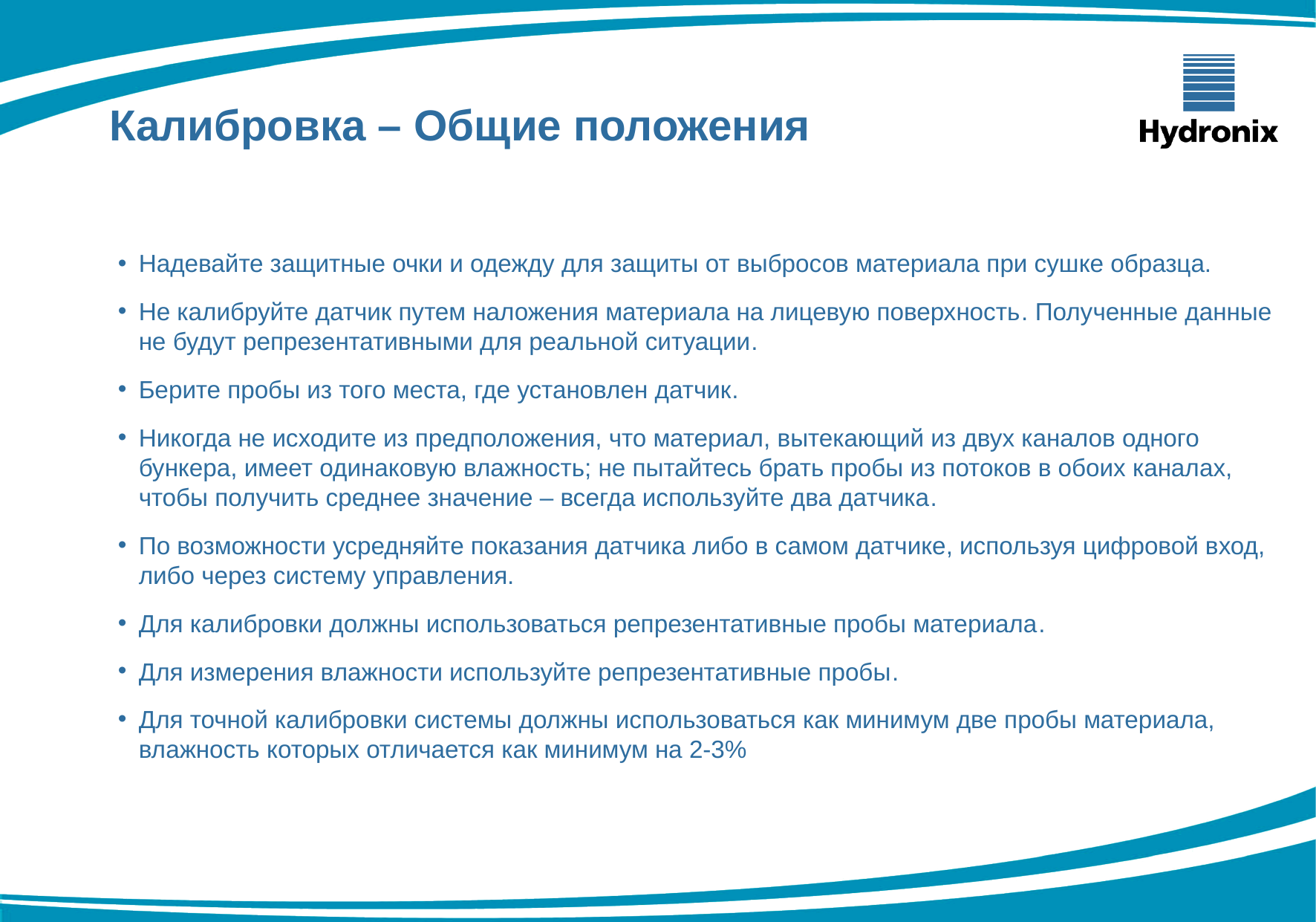

Калибровка – Общие положения
Надевайте защитные очки и одежду для защиты от выбросов материала при сушке образца.
Не калибруйте датчик путем наложения материала на лицевую поверхность. Полученные данные не будут репрезентативными для реальной ситуации.
Берите пробы из того места, где установлен датчик.
Никогда не исходите из предположения, что материал, вытекающий из двух каналов одного бункера, имеет одинаковую влажность; не пытайтесь брать пробы из потоков в обоих каналах, чтобы получить среднее значение – всегда используйте два датчика.
По возможности усредняйте показания датчика либо в самом датчике, используя цифровой вход, либо через систему управления.
Для калибровки должны использоваться репрезентативные пробы материала.
Для измерения влажности используйте репрезентативные пробы.
Для точной калибровки системы должны использоваться как минимум две пробы материала, влажность которых отличается как минимум на 2-3%